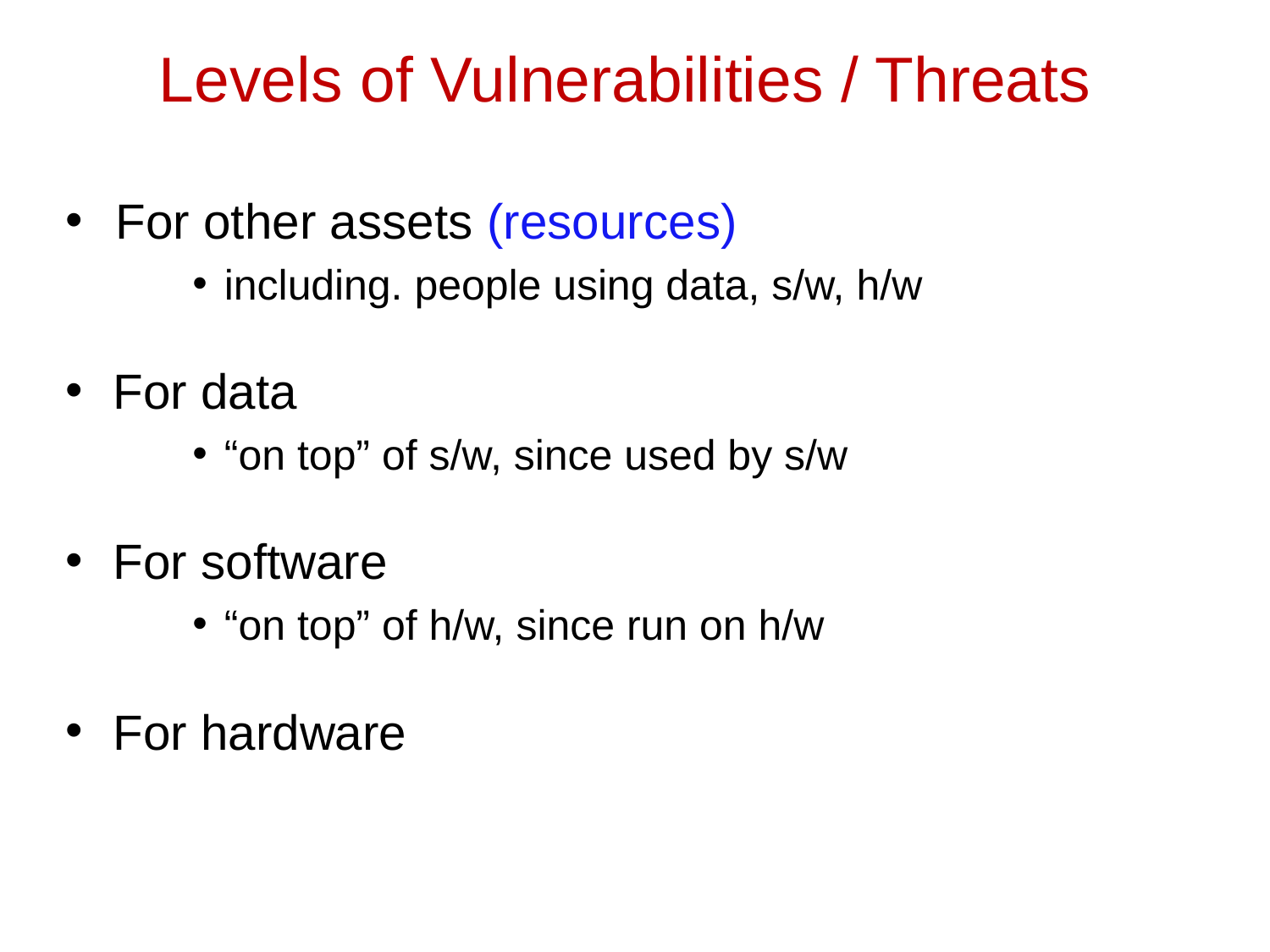

# Levels of Vulnerabilities / Threats
For other assets (resources)
including. people using data, s/w, h/w

For data
“on top” of s/w, since used by s/w

For software
“on top” of h/w, since run on h/w

For hardware